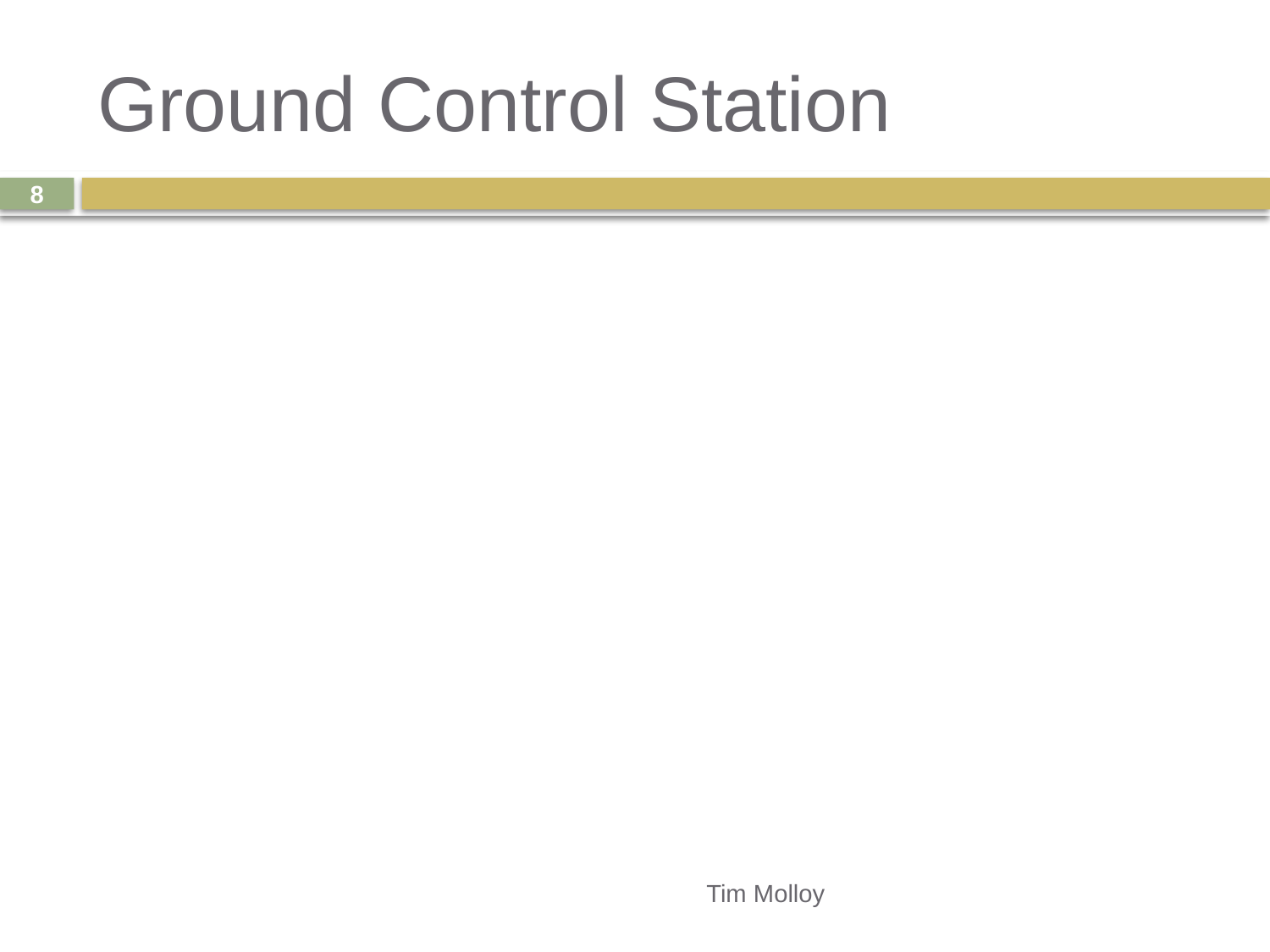

# Ground Control Station
8

Tim Molloy